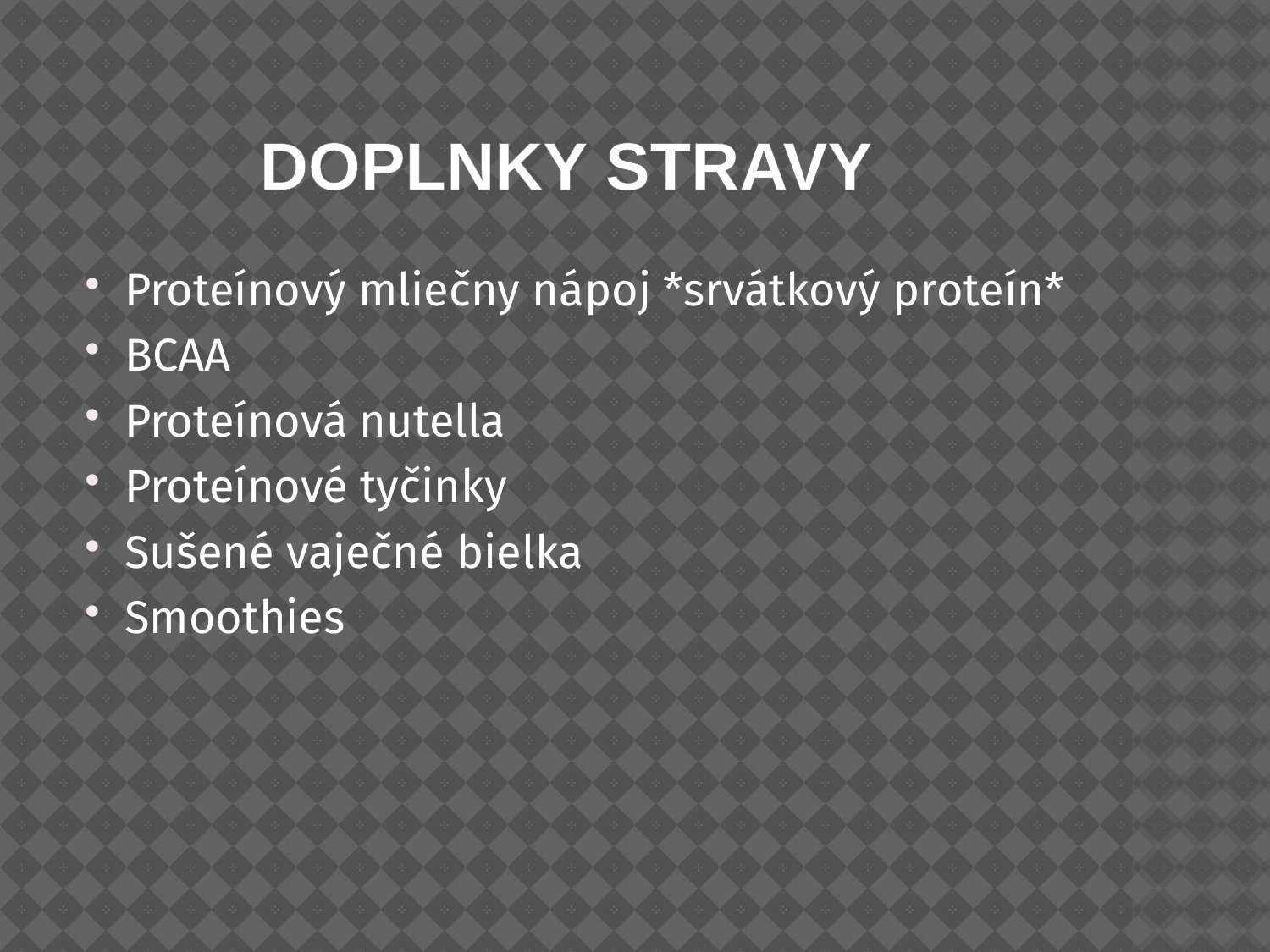

# Doplnky stravy
Proteínový mliečny nápoj *srvátkový proteín*
BCAA
Proteínová nutella
Proteínové tyčinky
Sušené vaječné bielka
Smoothies